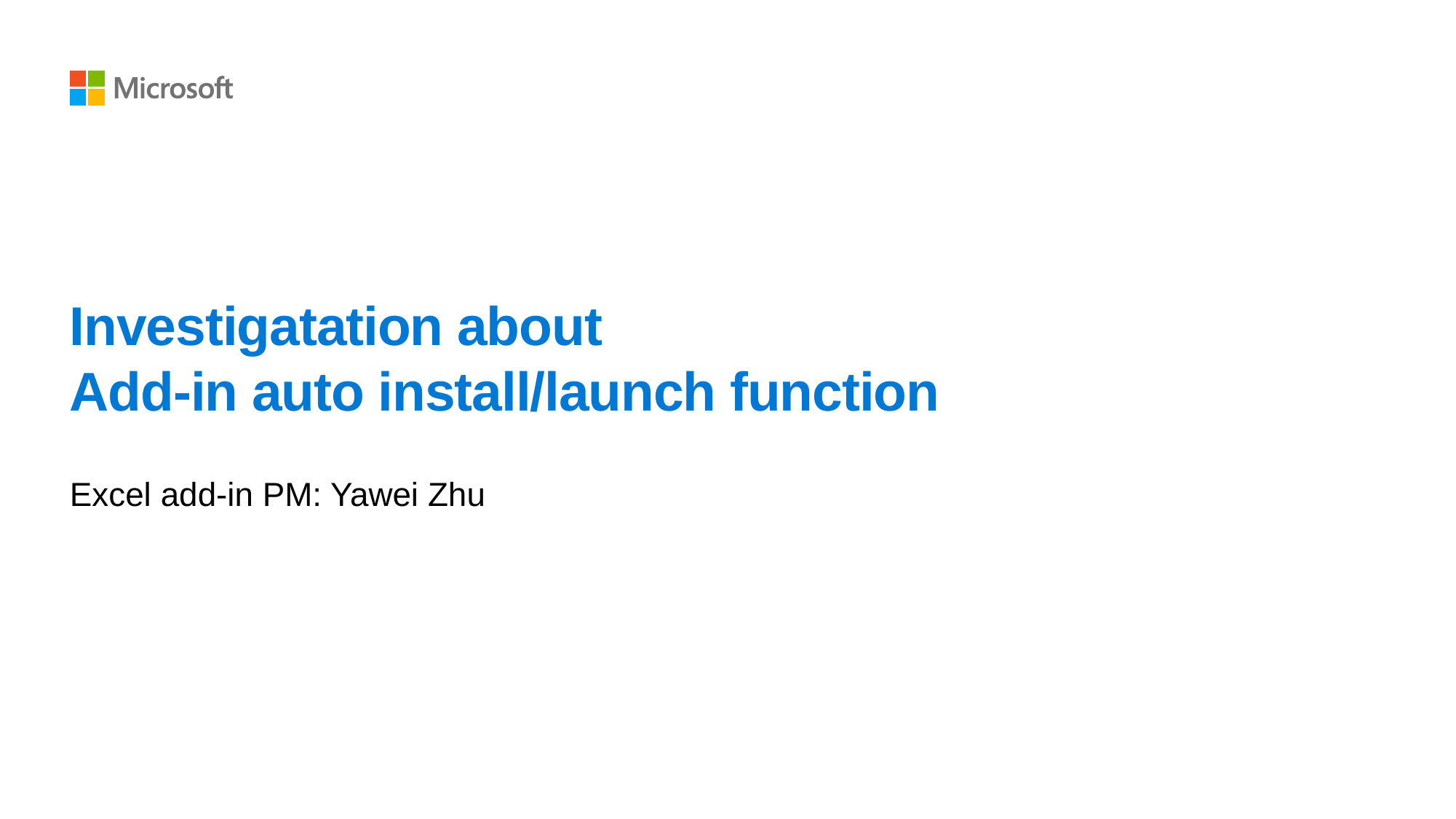

# Investigatation about Add-in auto install/launch function
Excel add-in PM: Yawei Zhu